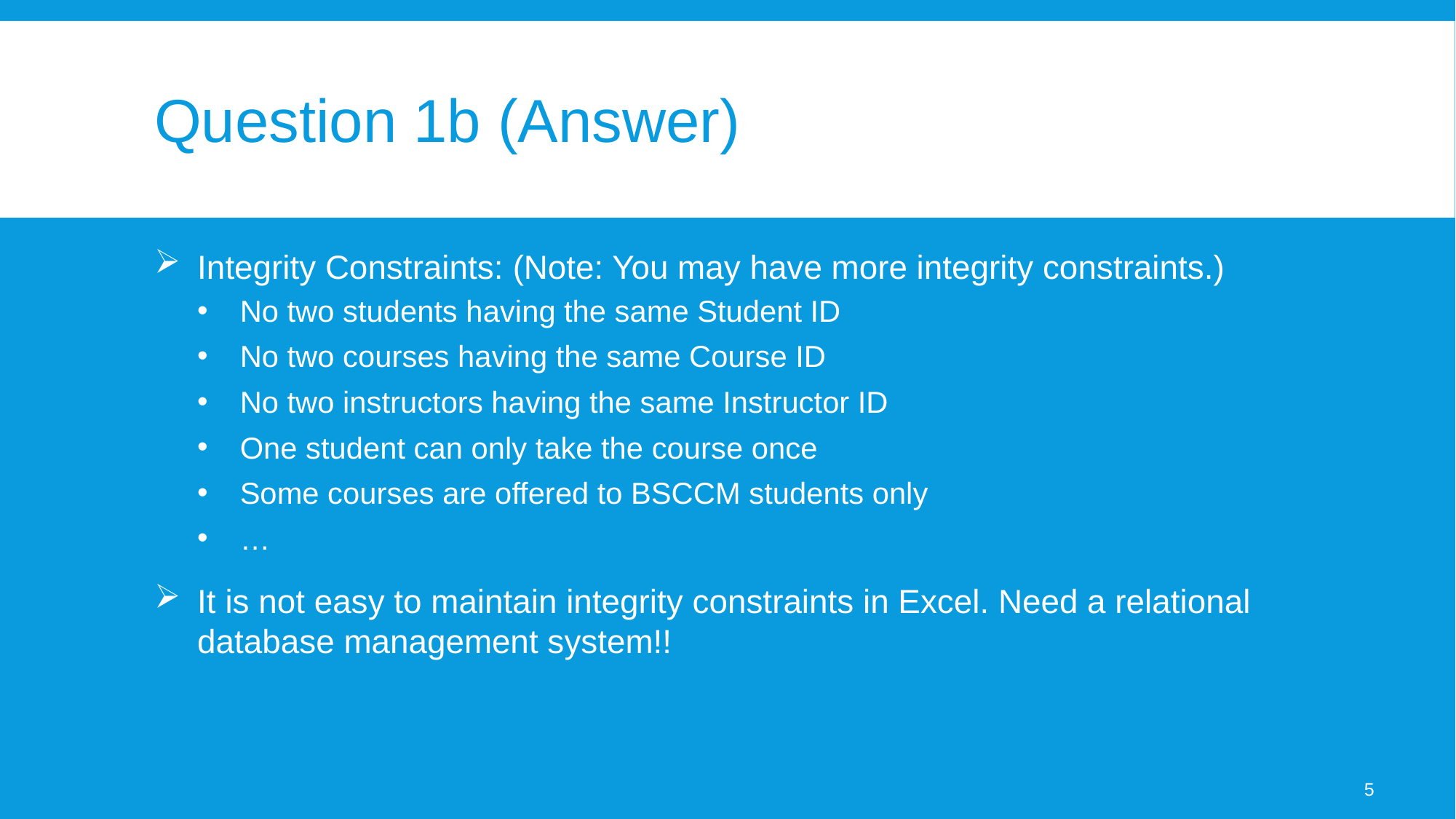

# Question 1b (Answer)
Integrity Constraints: (Note: You may have more integrity constraints.)
No two students having the same Student ID
No two courses having the same Course ID
No two instructors having the same Instructor ID
One student can only take the course once
Some courses are offered to BSCCM students only
…
It is not easy to maintain integrity constraints in Excel. Need a relational database management system!!
5